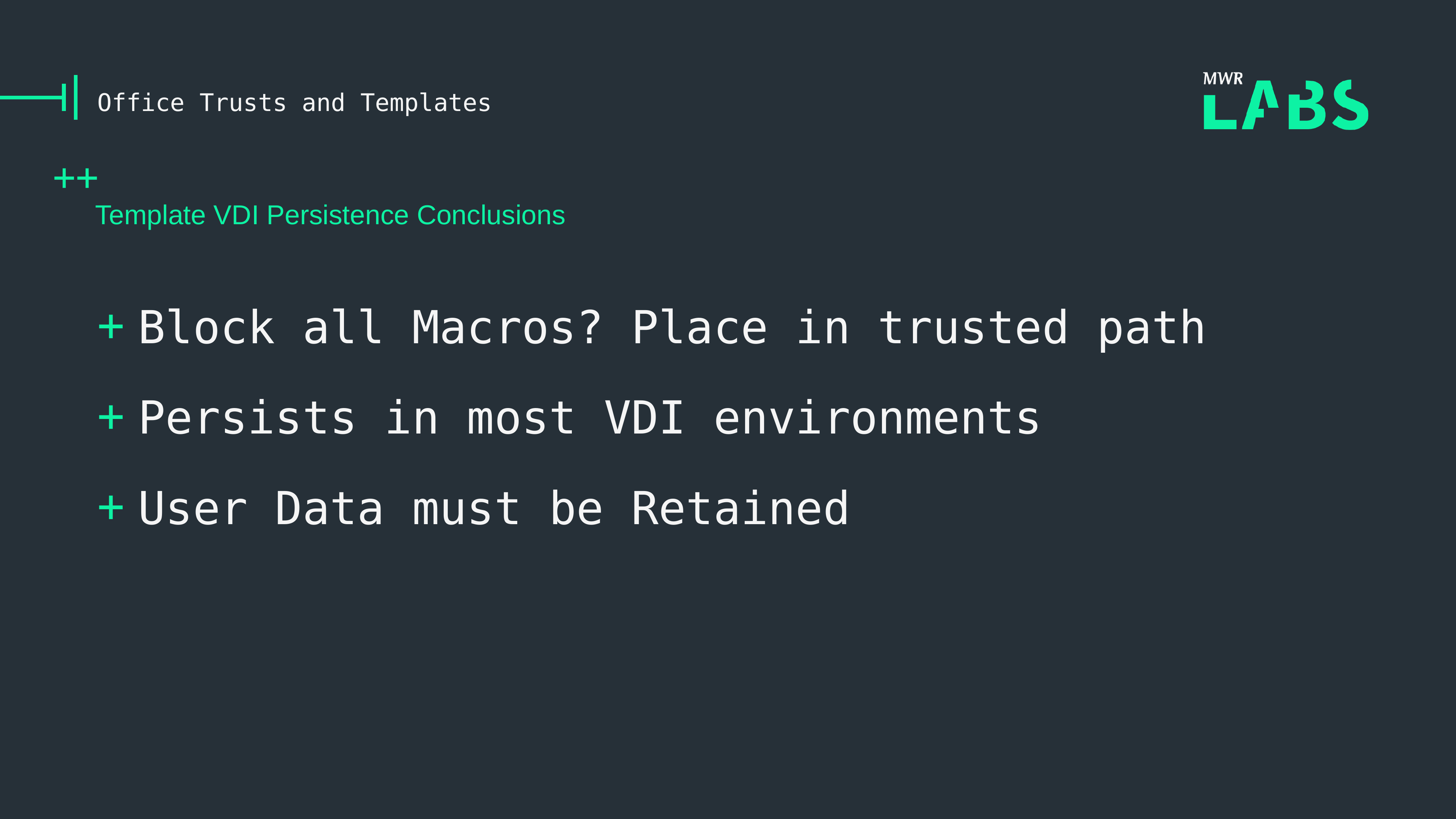

# Office Trusts and Templates
Template VDI Persistence Conclusions
Block all Macros? Place in trusted path
Persists in most VDI environments
User Data must be Retained